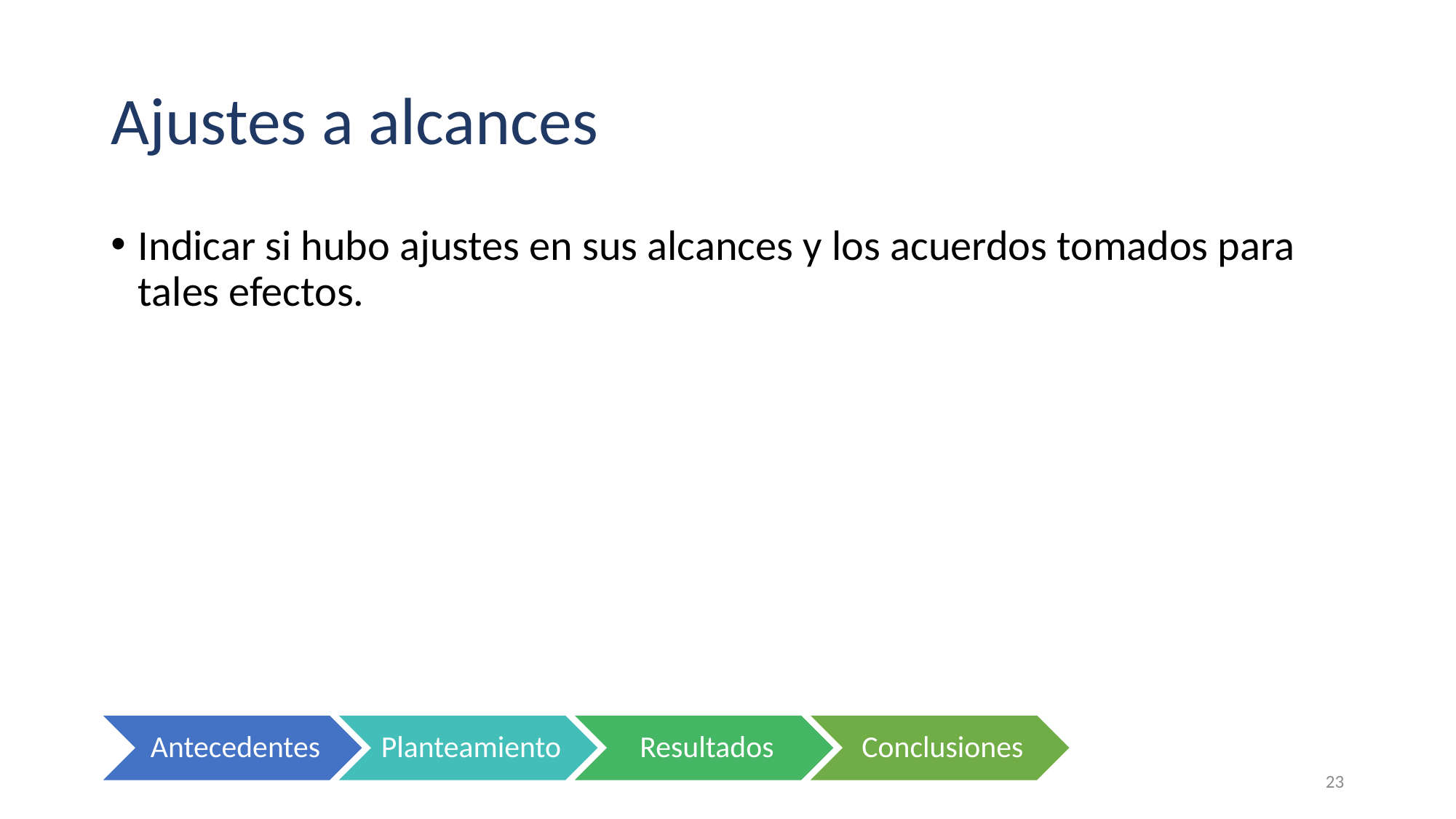

# Ajustes a alcances
Indicar si hubo ajustes en sus alcances y los acuerdos tomados para tales efectos.
Antecedentes
Planteamiento
Resultados
Conclusiones
23